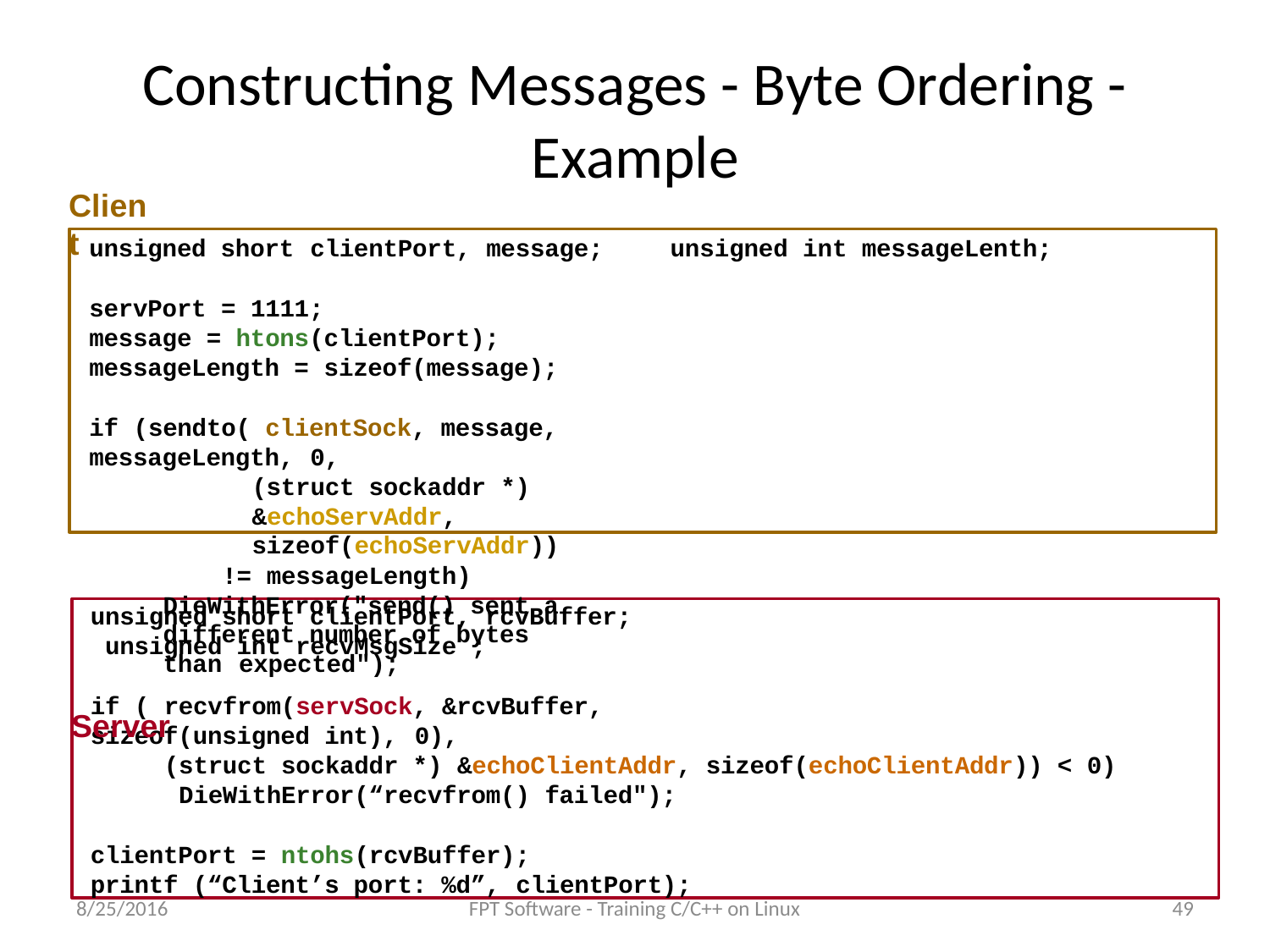

# Constructing Messages - Byte Ordering -Example
Client

unsigned short clientPort, message;	unsigned int messageLenth;

servPort = 1111;
message = htons(clientPort);  messageLength = sizeof(message);

if (sendto( clientSock, message, messageLength, 0,
(struct sockaddr *) &echoServAddr, sizeof(echoServAddr))
!= messageLength)
DieWithError("send() sent a different number of bytes than expected");

Server
unsigned short clientPort, rcvBuffer;  unsigned int recvMsgSize ;

if ( recvfrom(servSock, &rcvBuffer, sizeof(unsigned int), 0),
(struct sockaddr *) &echoClientAddr, sizeof(echoClientAddr)) < 0)  DieWithError(“recvfrom() failed");

clientPort = ntohs(rcvBuffer);
printf (“Client’s port: %d”, clientPort);
8/25/2016
FPT Software - Training C/C++ on Linux
49